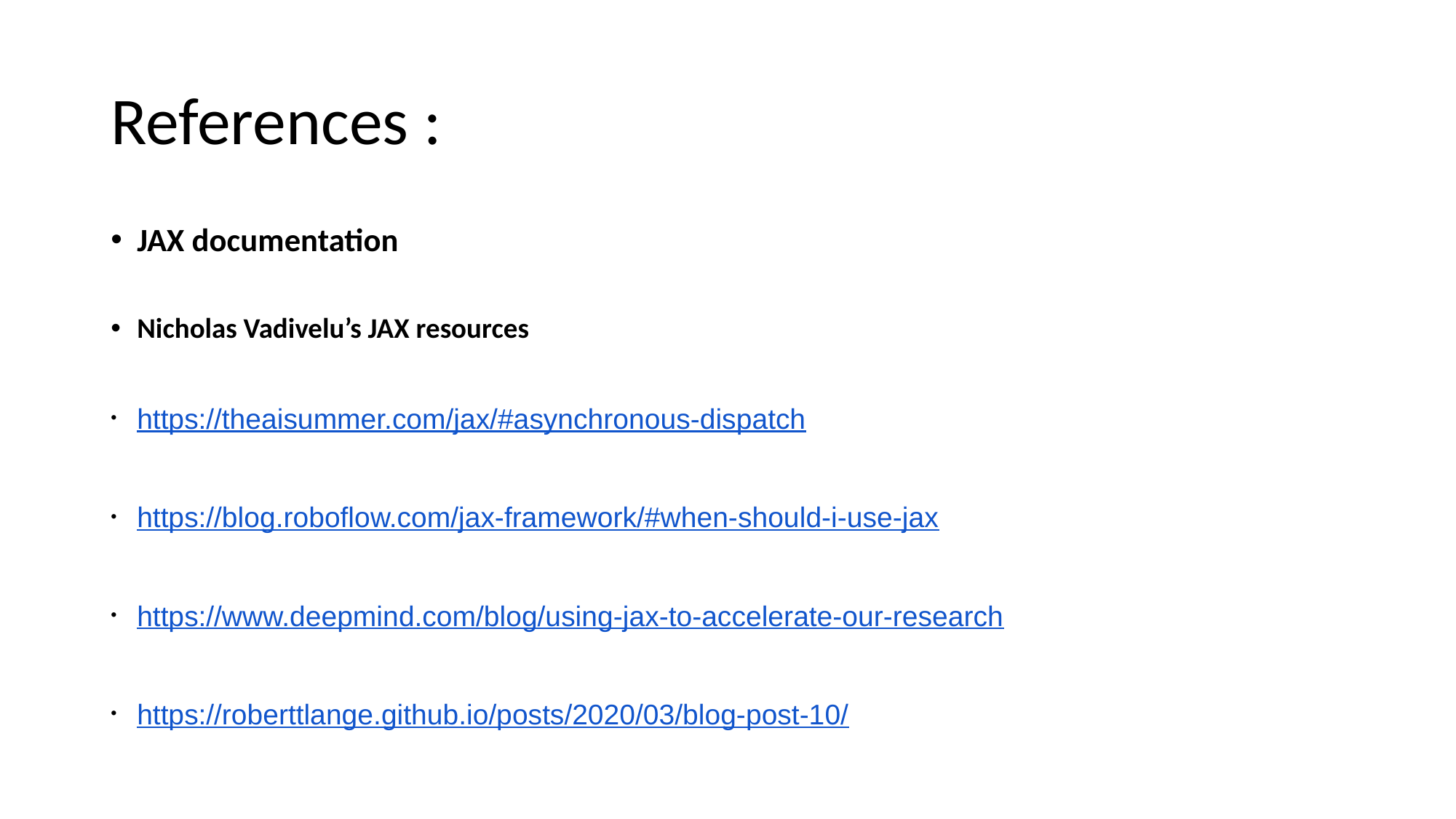

# References :
JAX documentation

Nicholas Vadivelu’s JAX resources

https://theaisummer.com/jax/#asynchronous-dispatch

https://blog.roboflow.com/jax-framework/#when-should-i-use-jax

https://www.deepmind.com/blog/using-jax-to-accelerate-our-research

https://roberttlange.github.io/posts/2020/03/blog-post-10/